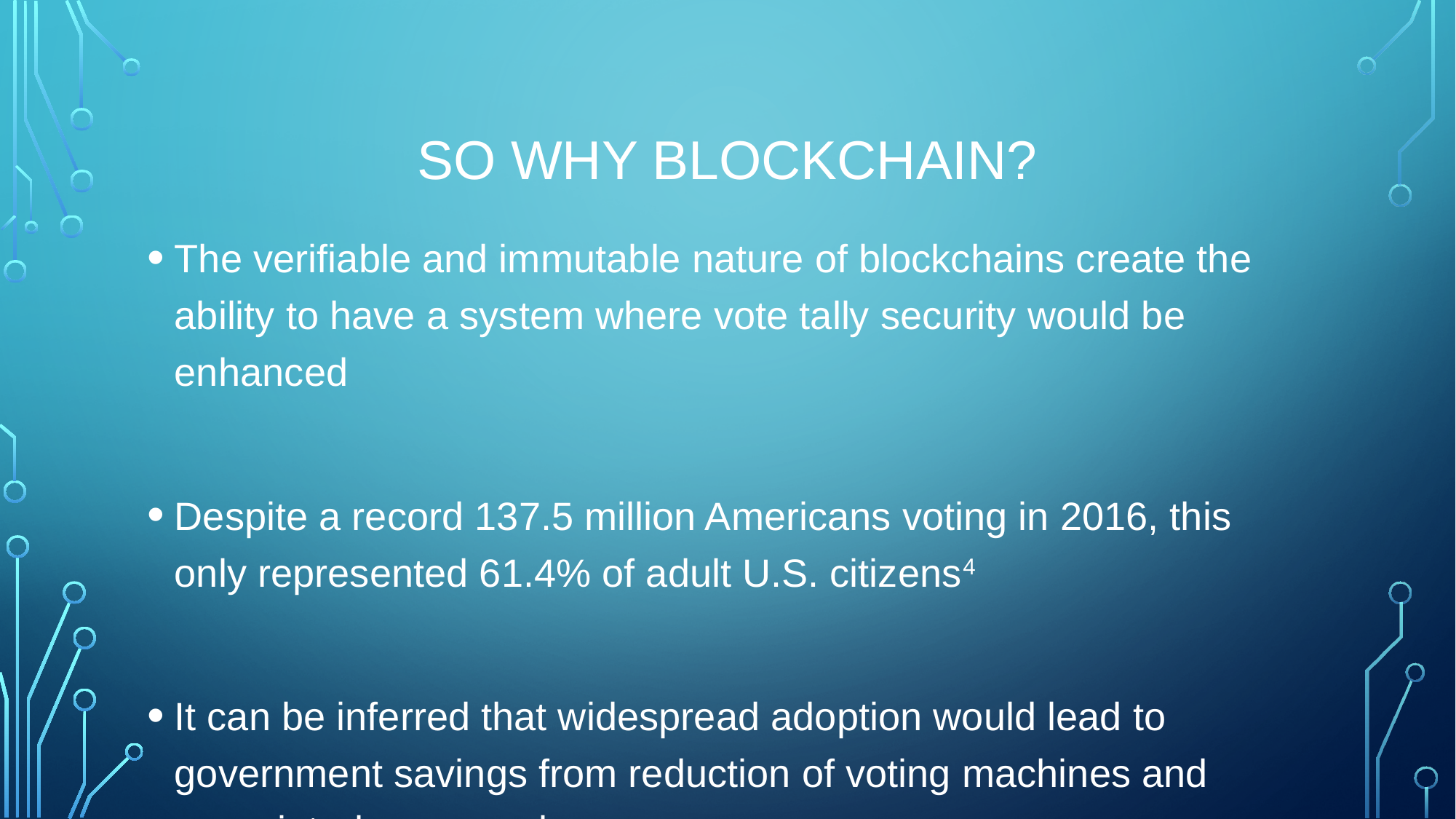

# So Why blockchain?
The verifiable and immutable nature of blockchains create the ability to have a system where vote tally security would be enhanced

Despite a record 137.5 million Americans voting in 2016, this only represented 61.4% of adult U.S. citizens4

It can be inferred that widespread adoption would lead to government savings from reduction of voting machines and associated personnel